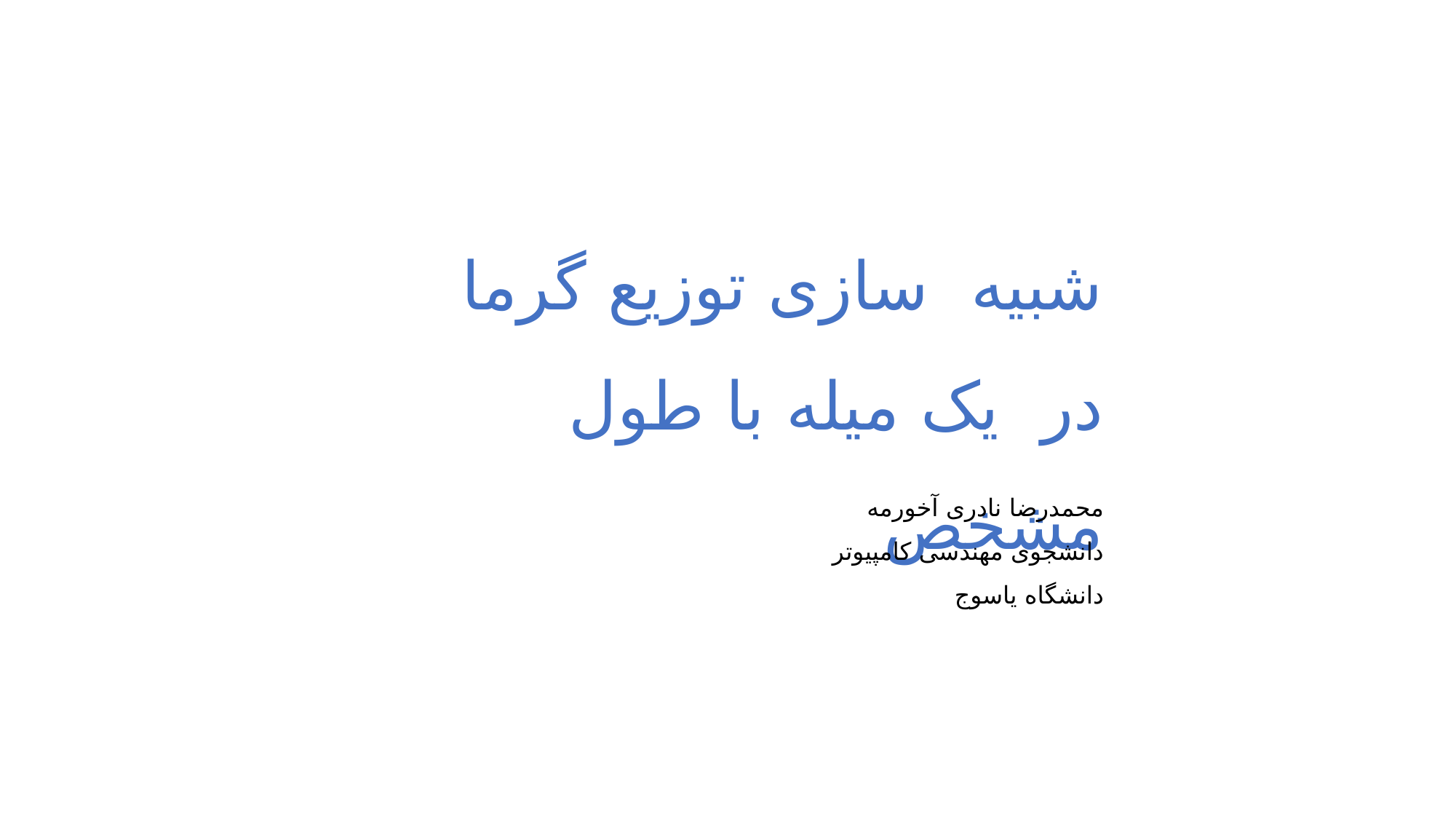

شبیه  سازی توزیع گرما در  یک میله با طول مشخص
محمدرضا نادری آخورمه
دانشجوی مهندسی کامپیوتر
دانشگاه یاسوج